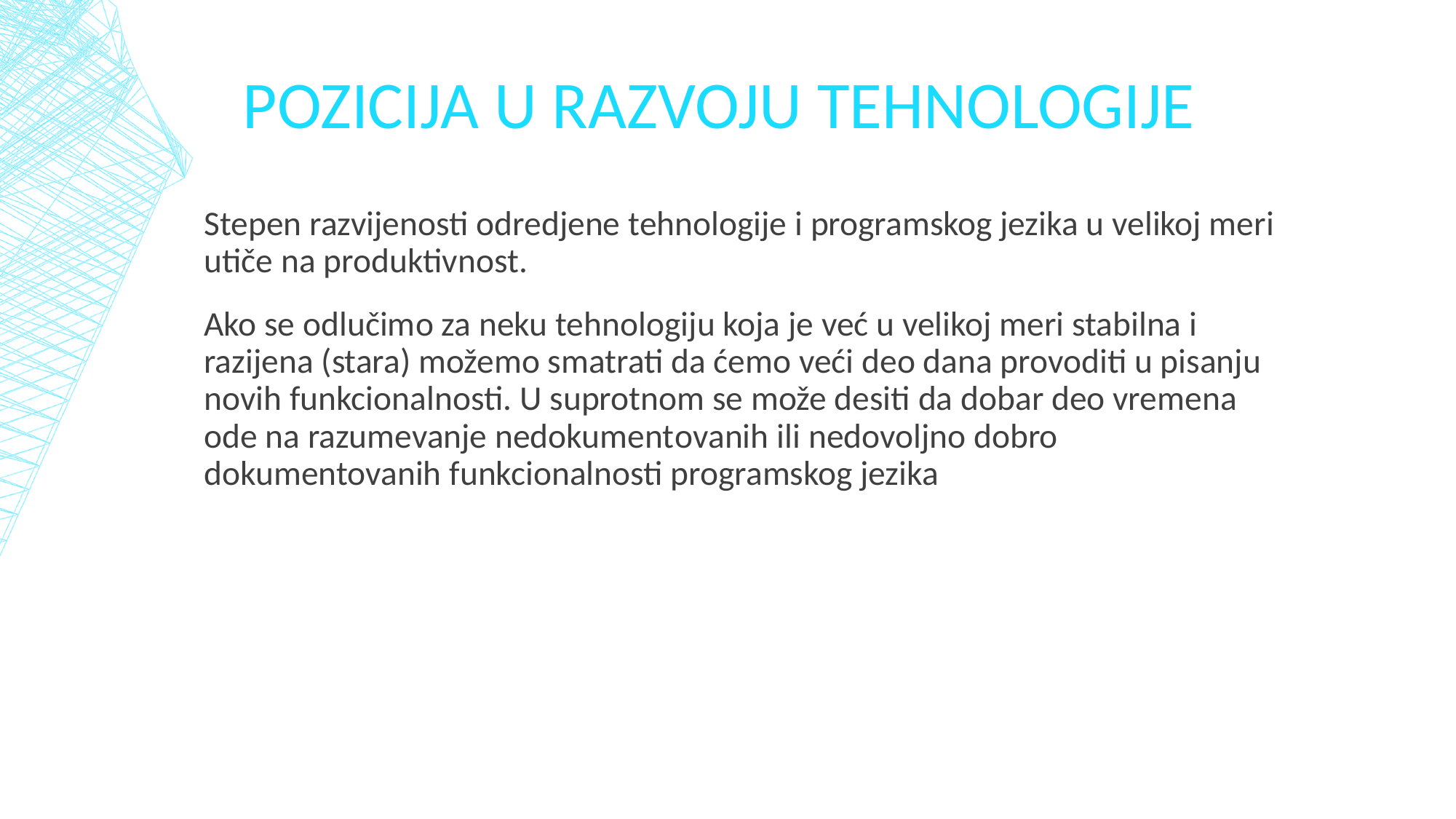

# Pozicija u razvoju tehnologije
Stepen razvijenosti odredjene tehnologije i programskog jezika u velikoj meri utiče na produktivnost.
Ako se odlučimo za neku tehnologiju koja je već u velikoj meri stabilna i razijena (stara) možemo smatrati da ćemo veći deo dana provoditi u pisanju novih funkcionalnosti. U suprotnom se može desiti da dobar deo vremena ode na razumevanje nedokumentovanih ili nedovoljno dobro dokumentovanih funkcionalnosti programskog jezika